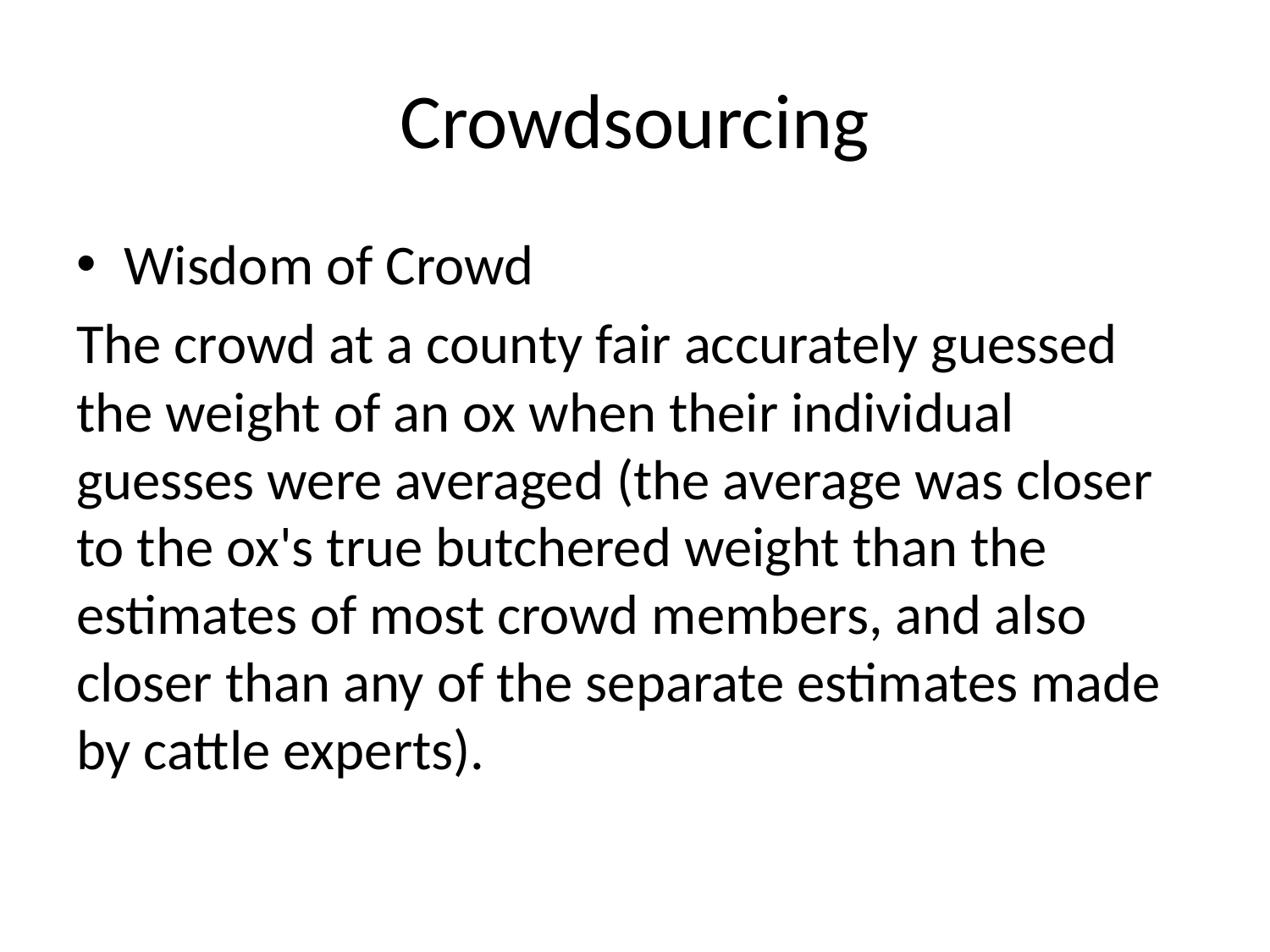

# Crowdsourcing
Wisdom of Crowd
The crowd at a county fair accurately guessed the weight of an ox when their individual guesses were averaged (the average was closer to the ox's true butchered weight than the estimates of most crowd members, and also closer than any of the separate estimates made by cattle experts).